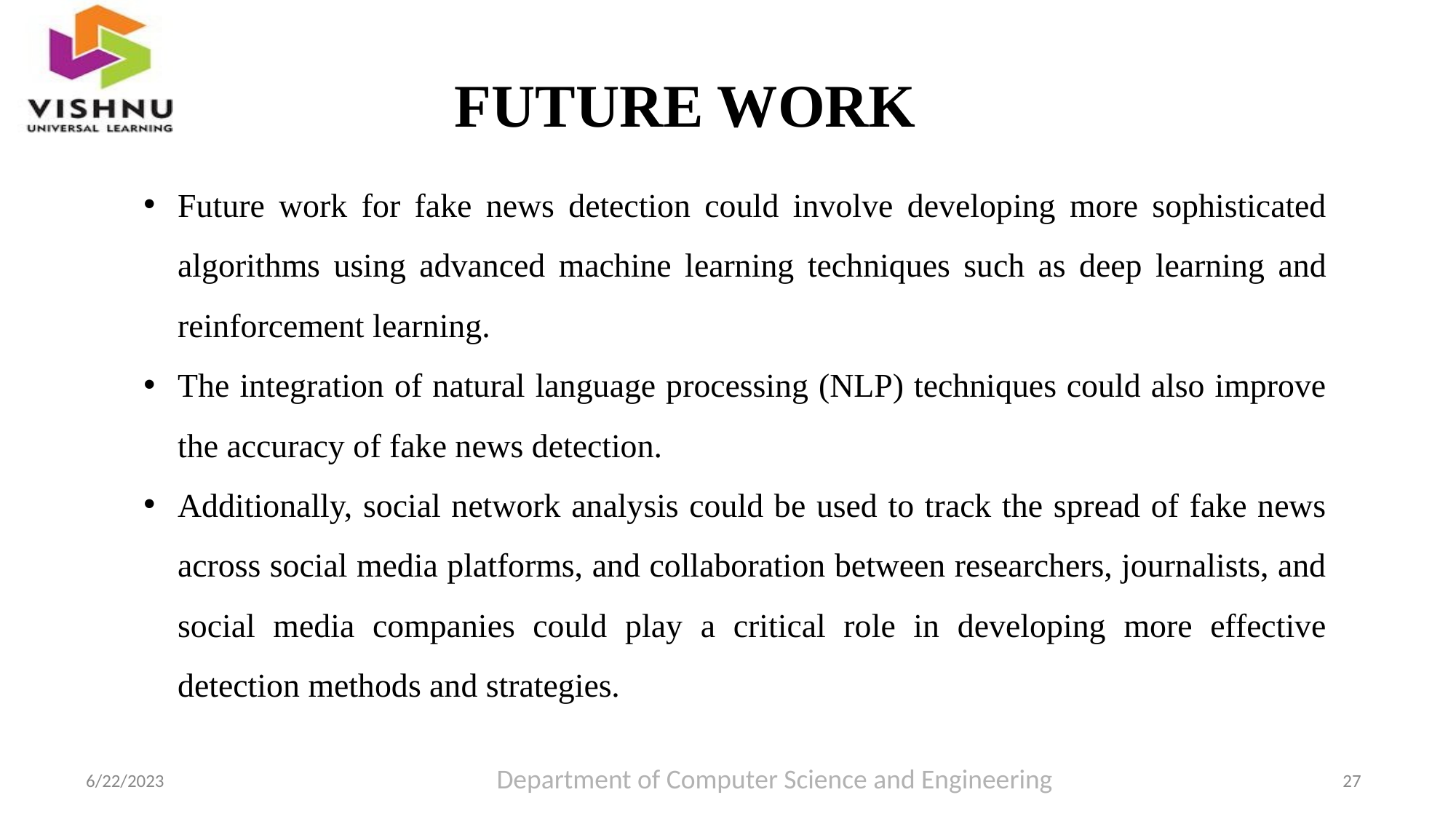

# FUTURE WORK
Future work for fake news detection could involve developing more sophisticated algorithms using advanced machine learning techniques such as deep learning and reinforcement learning.
The integration of natural language processing (NLP) techniques could also improve the accuracy of fake news detection.
Additionally, social network analysis could be used to track the spread of fake news across social media platforms, and collaboration between researchers, journalists, and social media companies could play a critical role in developing more effective detection methods and strategies.
Department of Computer Science and Engineering
27
6/22/2023